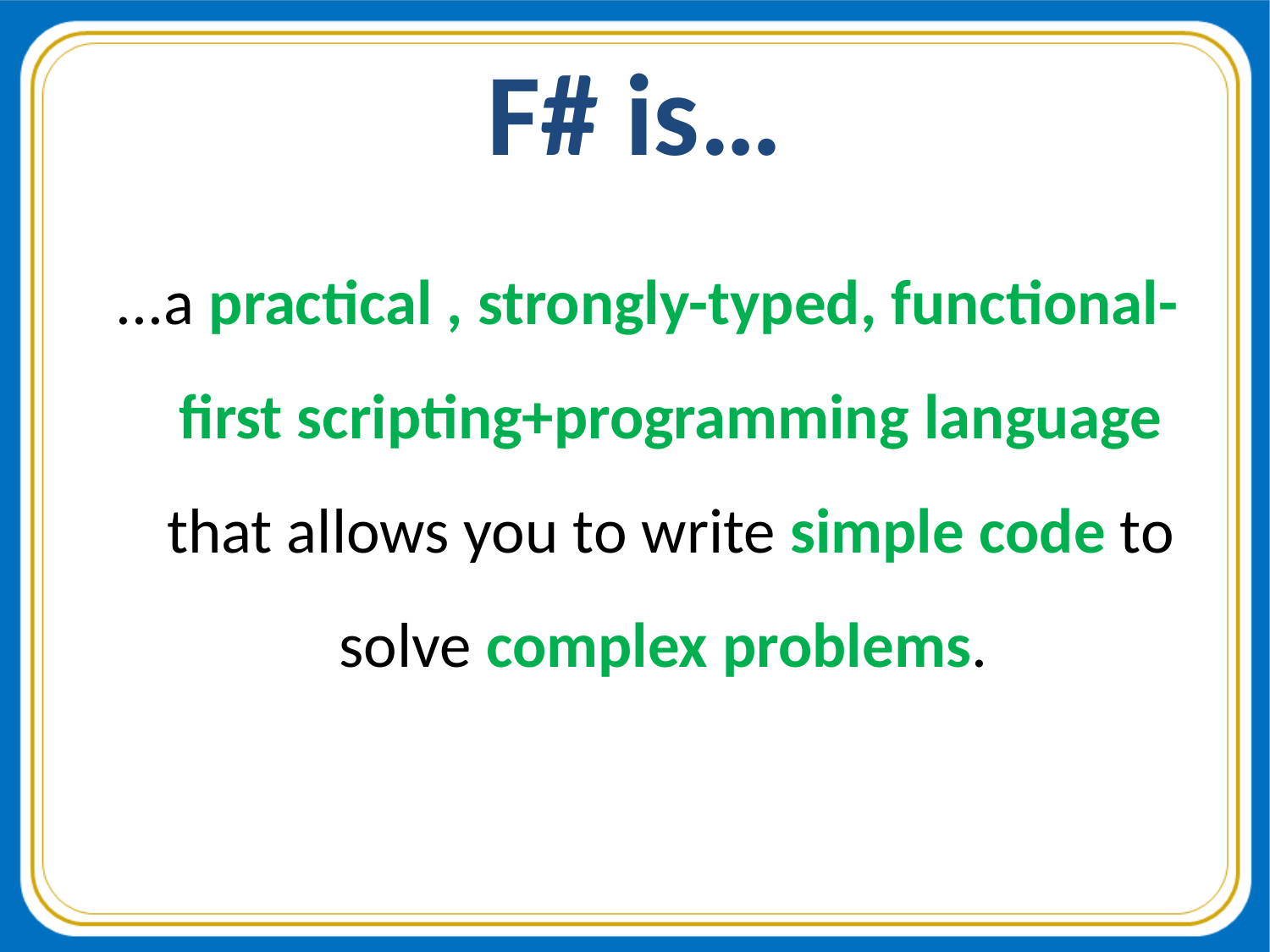

# F# is…

...a practical , strongly-typed, functional-first scripting+programming language that allows you to write simple code to solve complex problems.